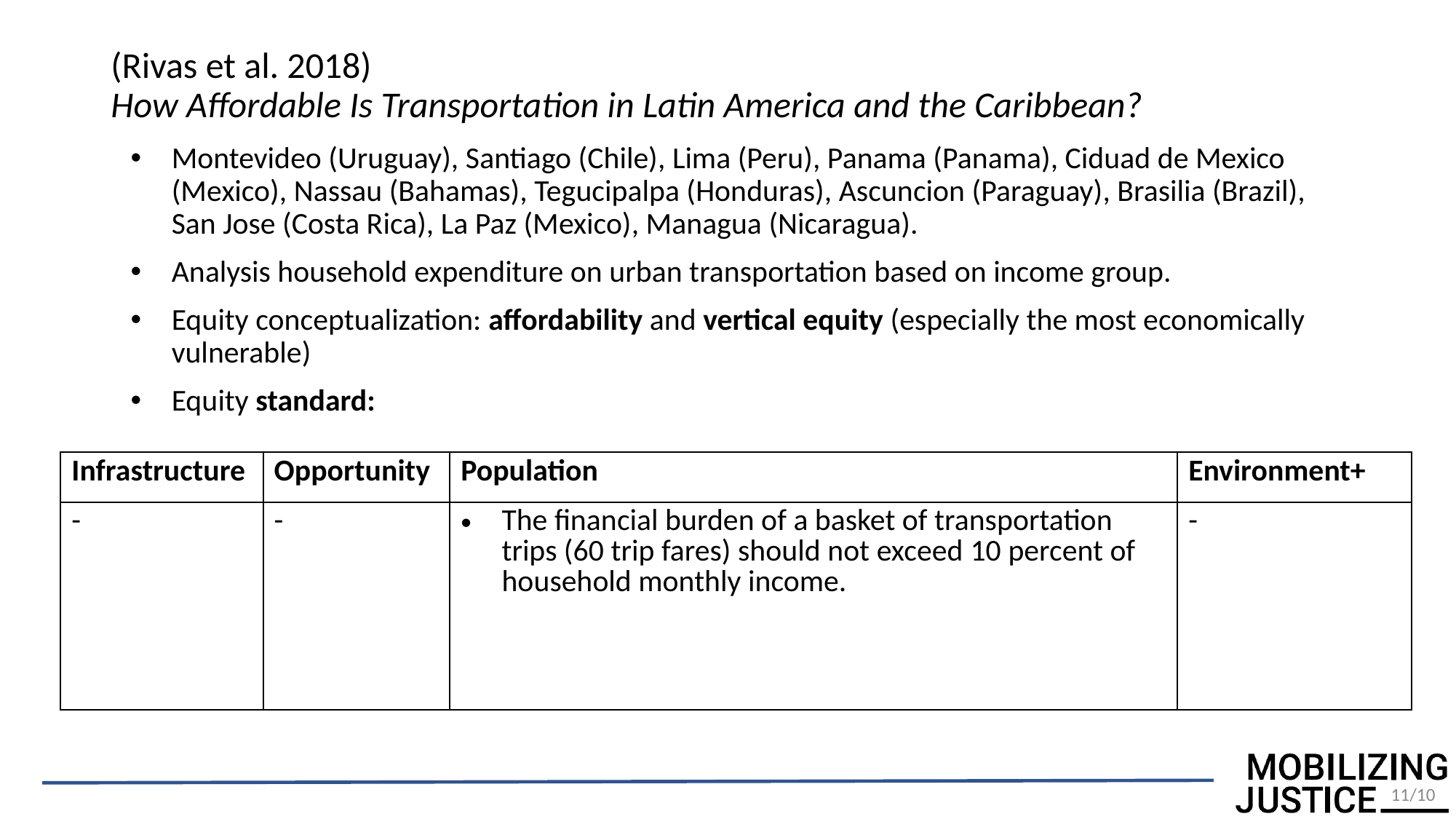

# (Rivas et al. 2018) How Affordable Is Transportation in Latin America and the Caribbean?
Montevideo (Uruguay), Santiago (Chile), Lima (Peru), Panama (Panama), Ciduad de Mexico (Mexico), Nassau (Bahamas), Tegucipalpa (Honduras), Ascuncion (Paraguay), Brasilia (Brazil), San Jose (Costa Rica), La Paz (Mexico), Managua (Nicaragua).
Analysis household expenditure on urban transportation based on income group.
Equity conceptualization: affordability and vertical equity (especially the most economically vulnerable)
Equity standard:
| Infrastructure | Opportunity | Population | Environment+ |
| --- | --- | --- | --- |
| - | - | The financial burden of a basket of transportation trips (60 trip fares) should not exceed 10 percent of household monthly income. | - |
11/10